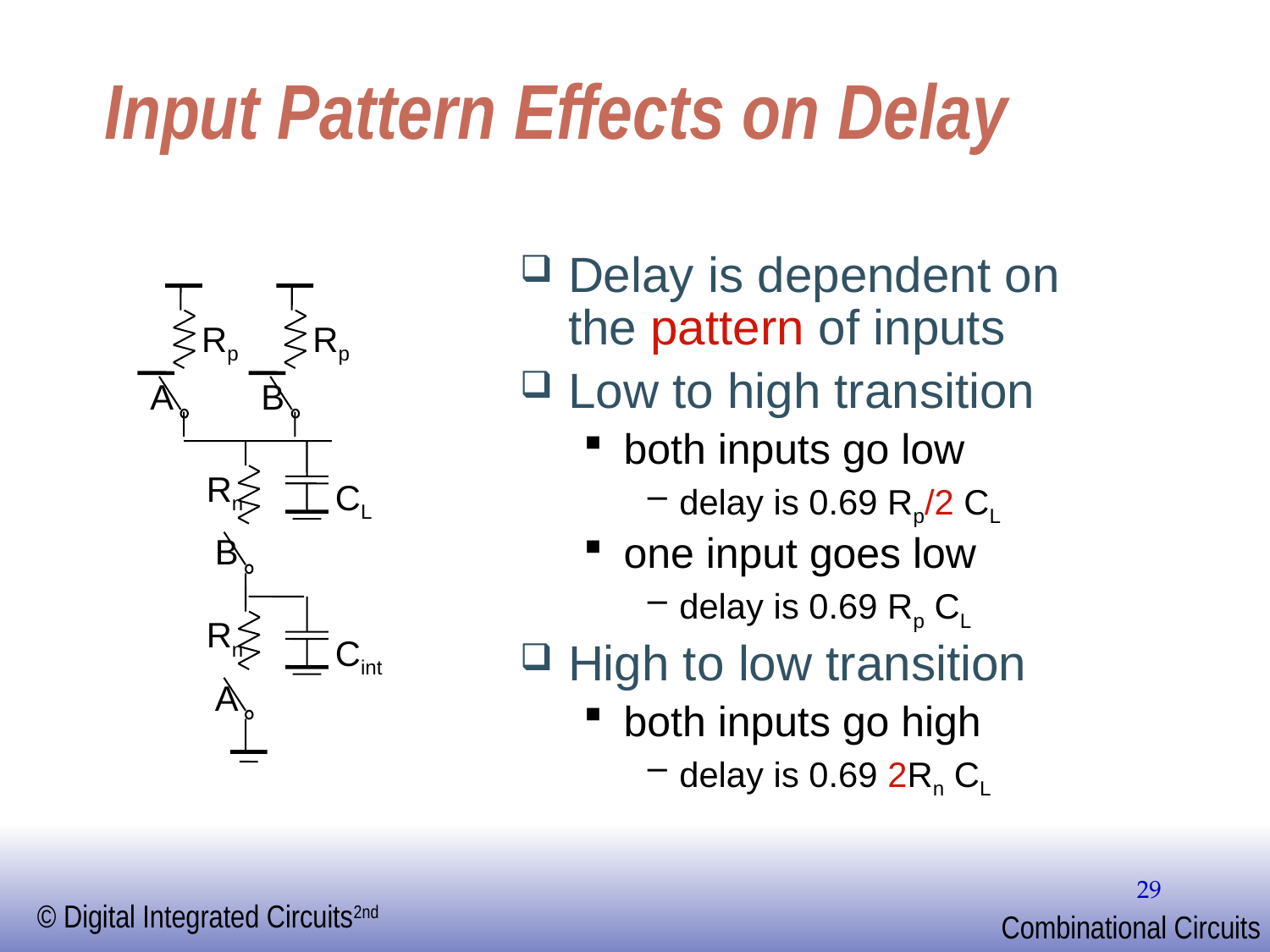

# Input Pattern Effects on Delay
Delay is dependent on the pattern of inputs
Low to high transition
both inputs go low
delay is 0.69 Rp/2 CL
one input goes low
delay is 0.69 Rp CL
High to low transition
both inputs go high
delay is 0.69 2Rn CL

Rp
A

Rp
B

CL

Rn

B

Rn

A

Cint

29